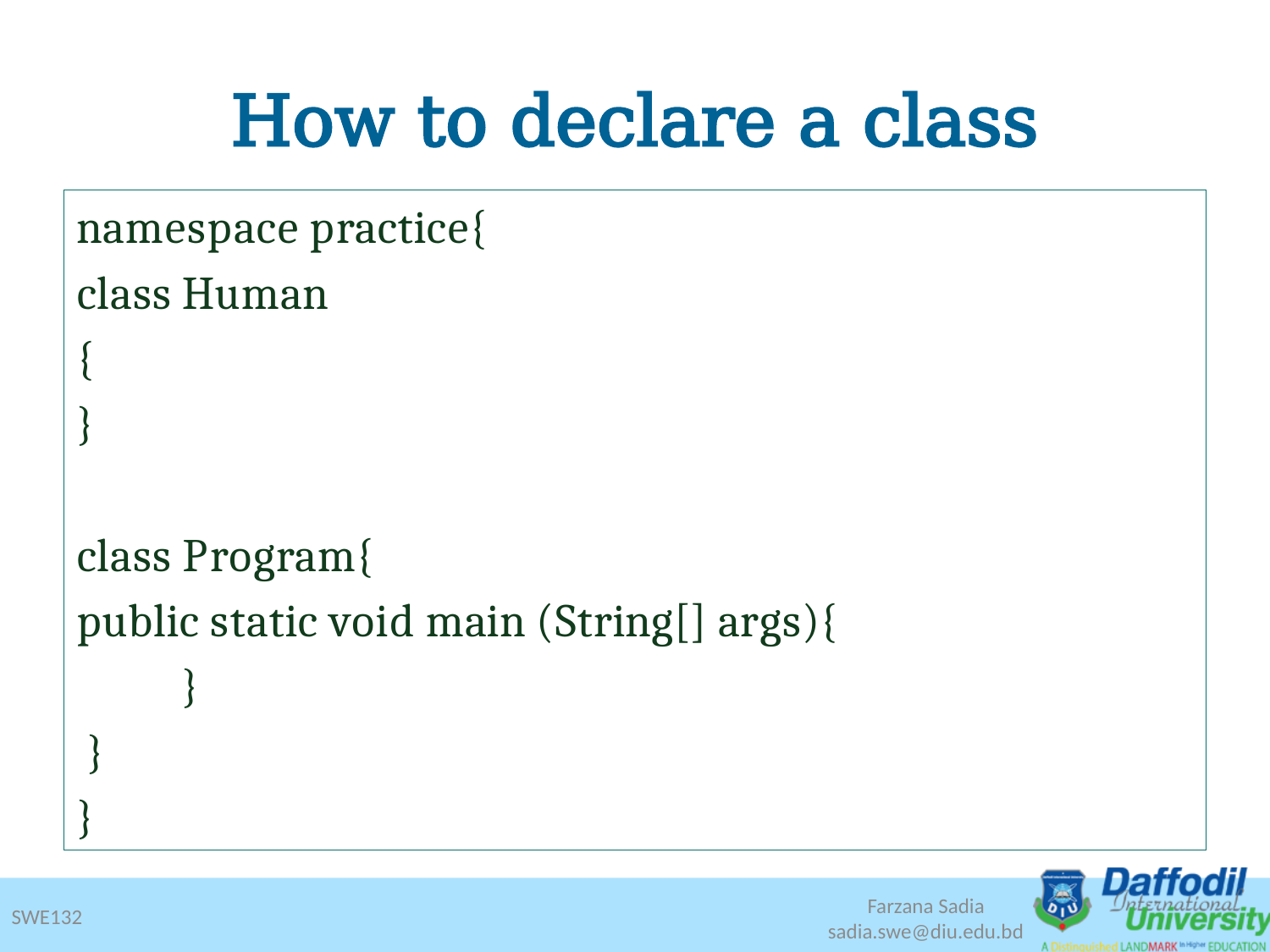

# How to declare a class
namespace practice{
class Human
{
}

class Program{
public static void main (String[] args){
	}
 }
}